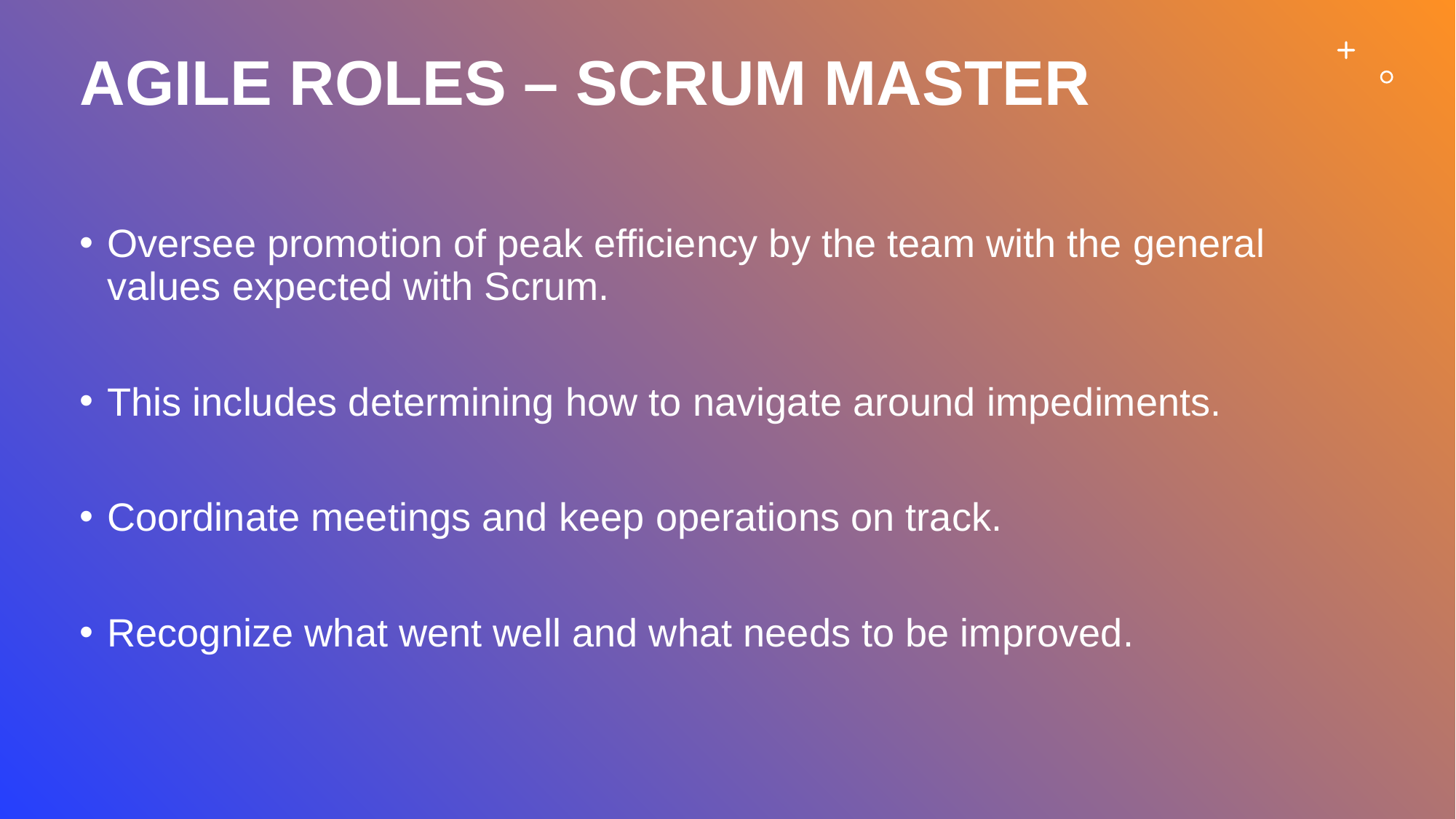

# Agile Roles – Scrum Master
Oversee promotion of peak efficiency by the team with the general values expected with Scrum.

This includes determining how to navigate around impediments.

Coordinate meetings and keep operations on track.

Recognize what went well and what needs to be improved.